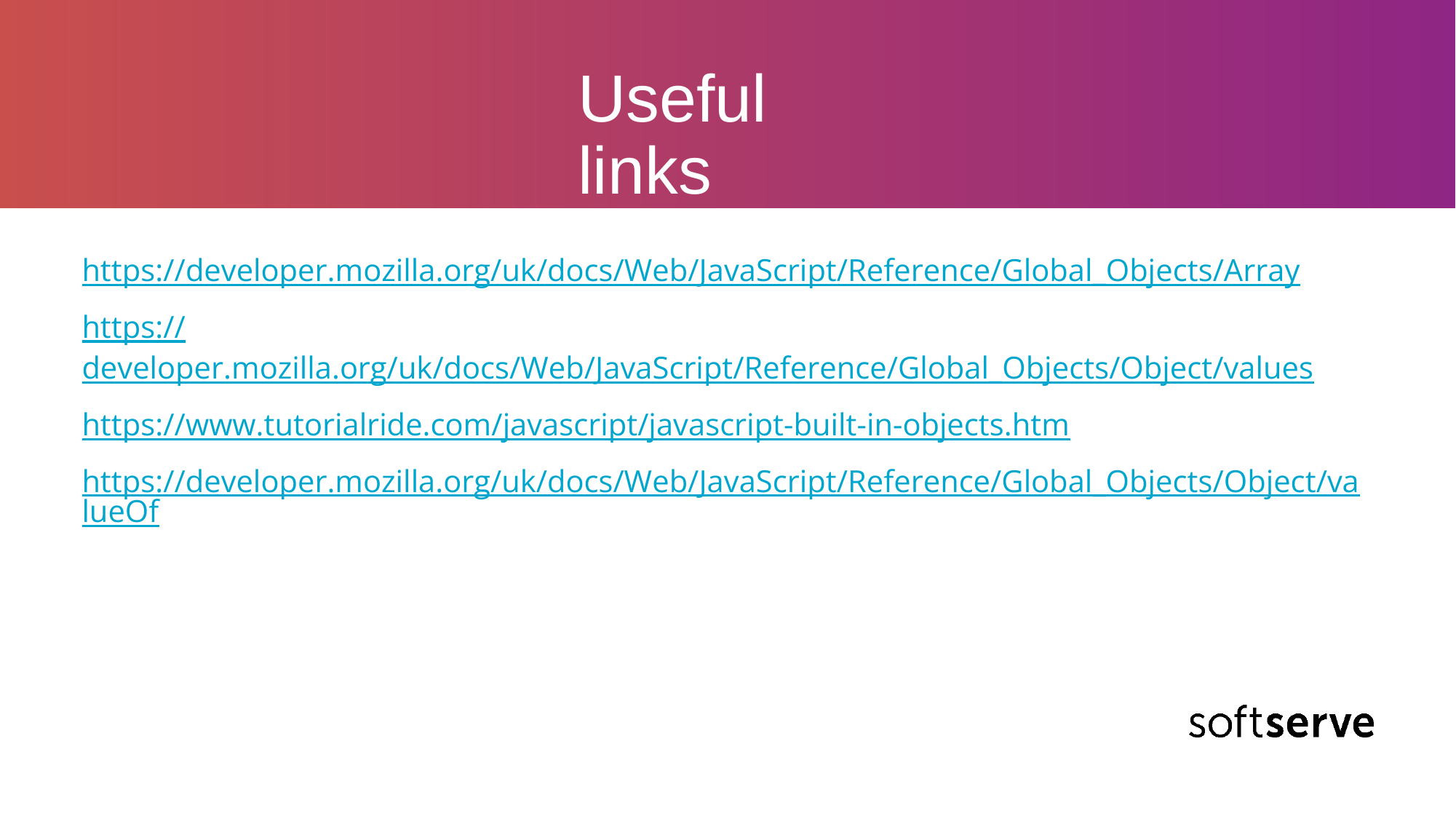

# Useful links
https://developer.mozilla.org/uk/docs/Web/JavaScript/Reference/Global_Objects/Array
https://developer.mozilla.org/uk/docs/Web/JavaScript/Reference/Global_Objects/Object/values
https://www.tutorialride.com/javascript/javascript-built-in-objects.htm
https://developer.mozilla.org/uk/docs/Web/JavaScript/Reference/Global_Objects/Object/valueOf